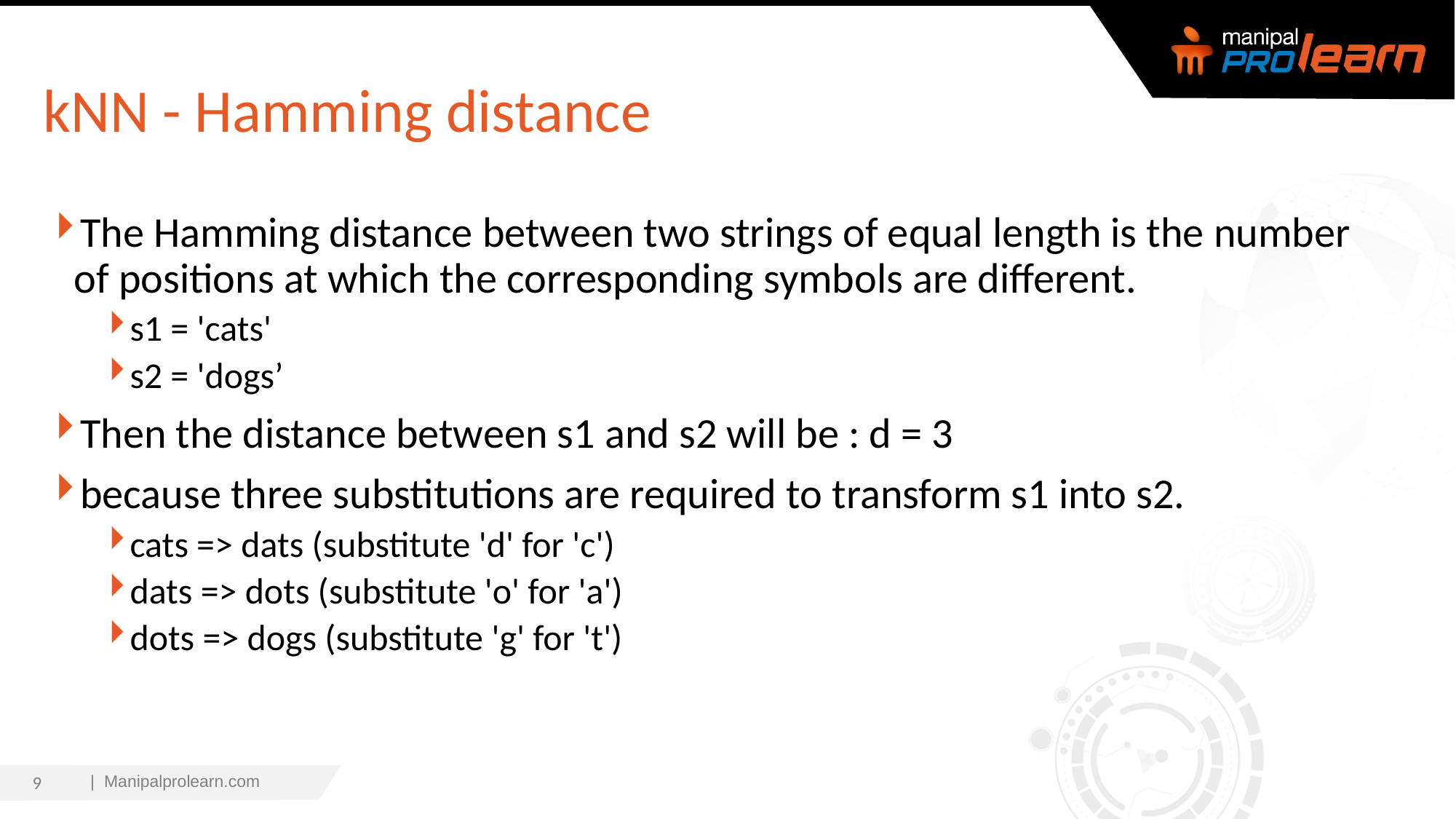

# kNN - Hamming distance
The Hamming distance between two strings of equal length is the number of positions at which the corresponding symbols are different.
s1 = 'cats'
s2 = 'dogs’
Then the distance between s1 and s2 will be : d = 3
because three substitutions are required to transform s1 into s2.
cats => dats (substitute 'd' for 'c')
dats => dots (substitute 'o' for 'a')
dots => dogs (substitute 'g' for 't')
9